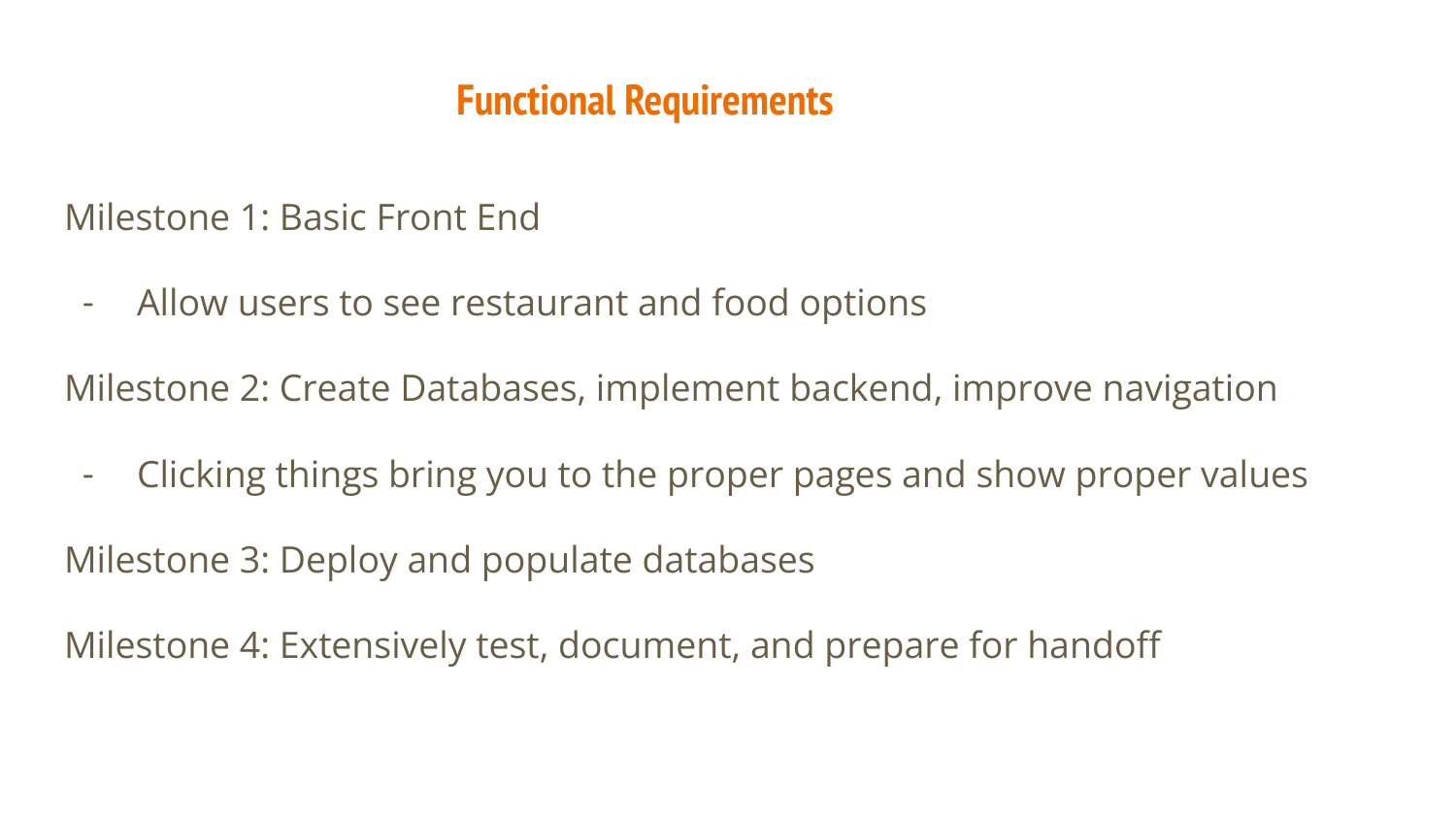

# Functional Requirements
Milestone 1: Basic Front End
Allow users to see restaurant and food options
Milestone 2: Create Databases, implement backend, improve navigation
Clicking things bring you to the proper pages and show proper values
Milestone 3: Deploy and populate databases
Milestone 4: Extensively test, document, and prepare for handoff